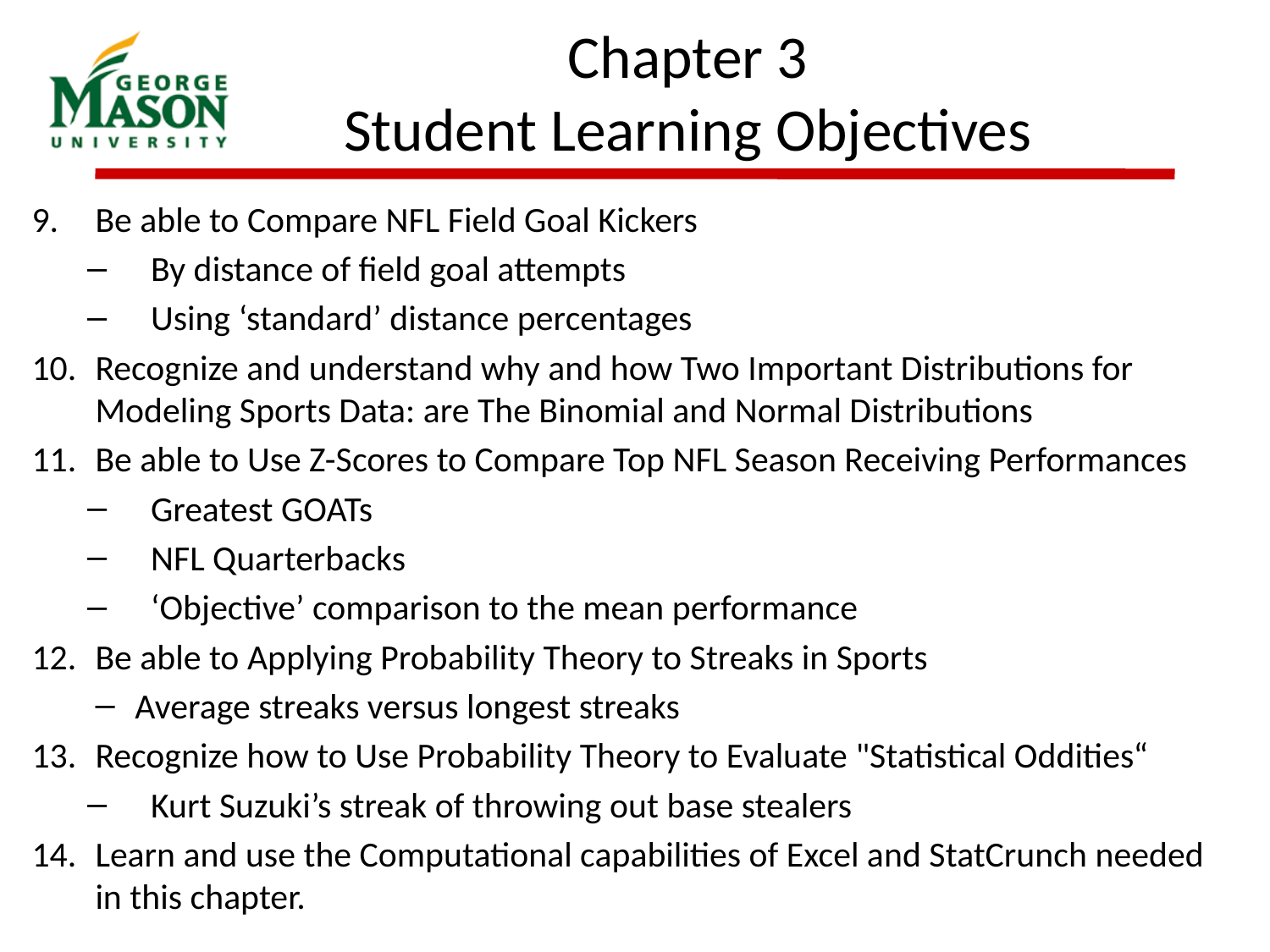

# Chapter 3 Student Learning Objectives
Be able to Compare NFL Field Goal Kickers
By distance of field goal attempts
Using ‘standard’ distance percentages
Recognize and understand why and how Two Important Distributions for Modeling Sports Data: are The Binomial and Normal Distributions
Be able to Use Z-Scores to Compare Top NFL Season Receiving Performances
Greatest GOATs
NFL Quarterbacks
‘Objective’ comparison to the mean performance
Be able to Applying Probability Theory to Streaks in Sports
Average streaks versus longest streaks
Recognize how to Use Probability Theory to Evaluate "Statistical Oddities“
Kurt Suzuki’s streak of throwing out base stealers
Learn and use the Computational capabilities of Excel and StatCrunch needed in this chapter.